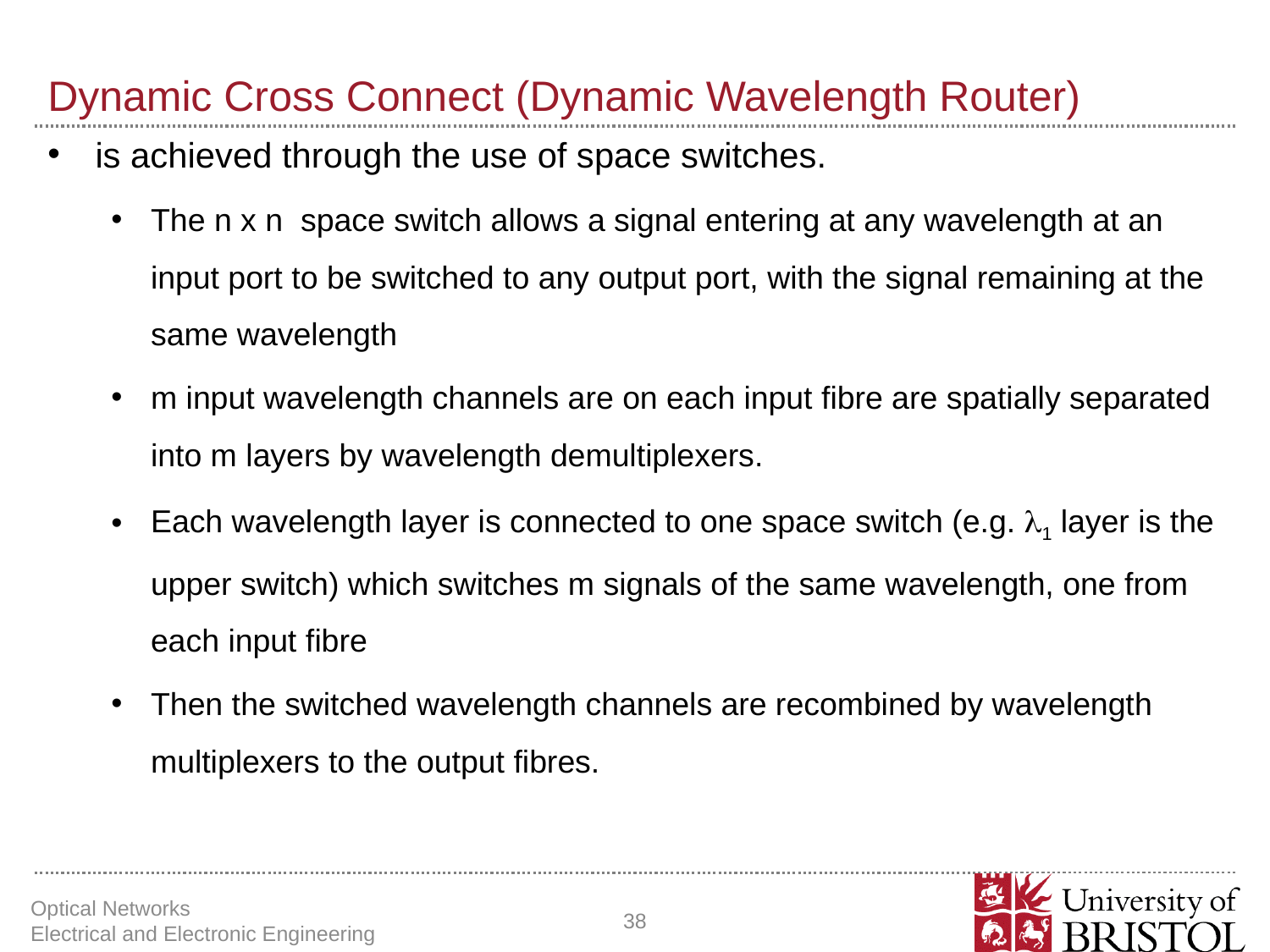

# Dynamic Cross Connect (Dynamic Wavelength Router)
is achieved through the use of space switches.
The n x n  space switch allows a signal entering at any wavelength at an input port to be switched to any output port, with the signal remaining at the same wavelength
m input wavelength channels are on each input fibre are spatially separated into m layers by wavelength demultiplexers.
Each wavelength layer is connected to one space switch (e.g. λ1 layer is the upper switch) which switches m signals of the same wavelength, one from each input fibre
Then the switched wavelength channels are recombined by wavelength multiplexers to the output fibres.

Optical Networks                                                 Electrical and Electronic Engineering
38